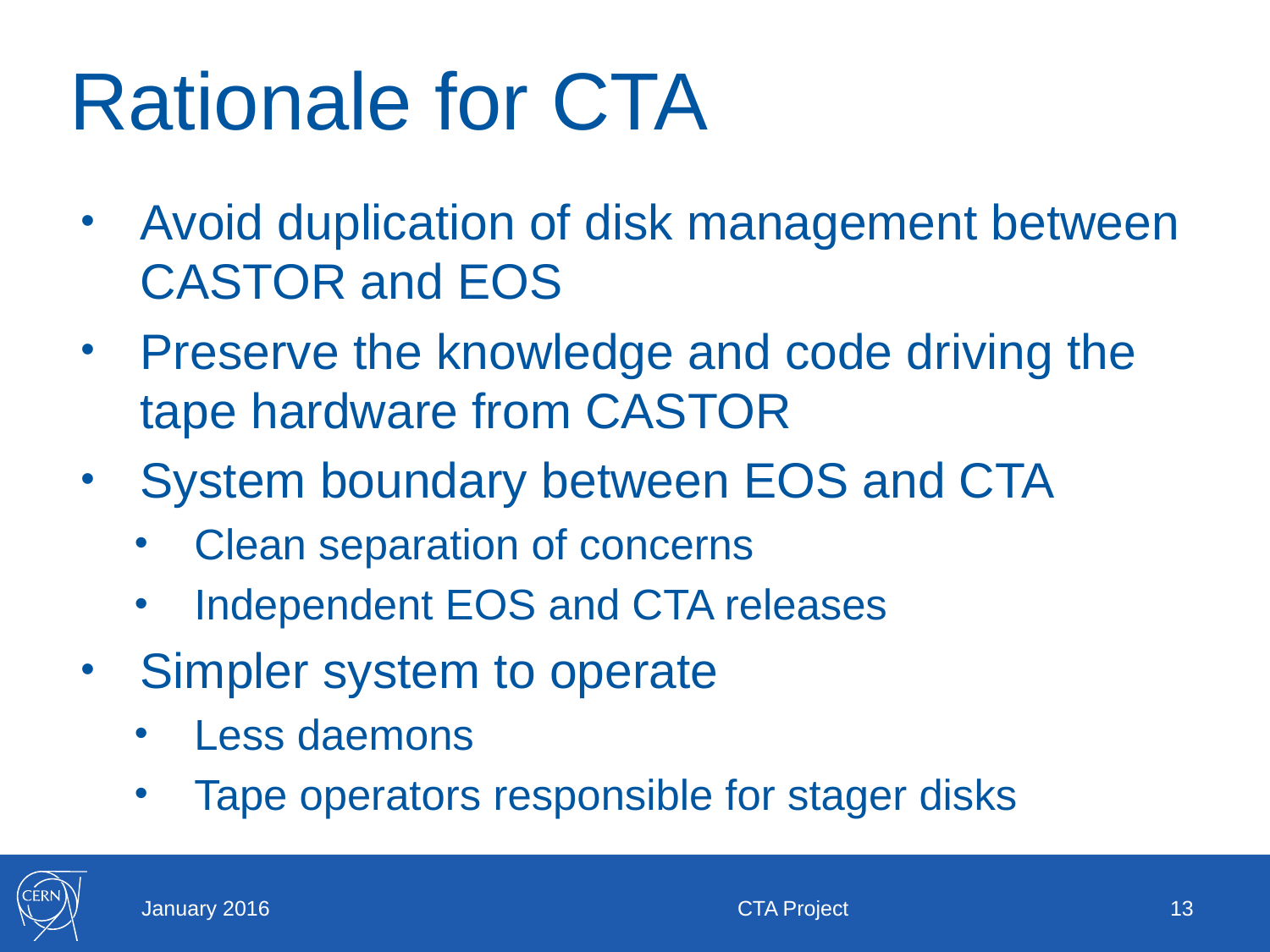

# Rationale for CTA
Avoid duplication of disk management between CASTOR and EOS
Preserve the knowledge and code driving the tape hardware from CASTOR
System boundary between EOS and CTA
Clean separation of concerns
Independent EOS and CTA releases
Simpler system to operate
Less daemons
Tape operators responsible for stager disks
January 2016
CTA Project
13